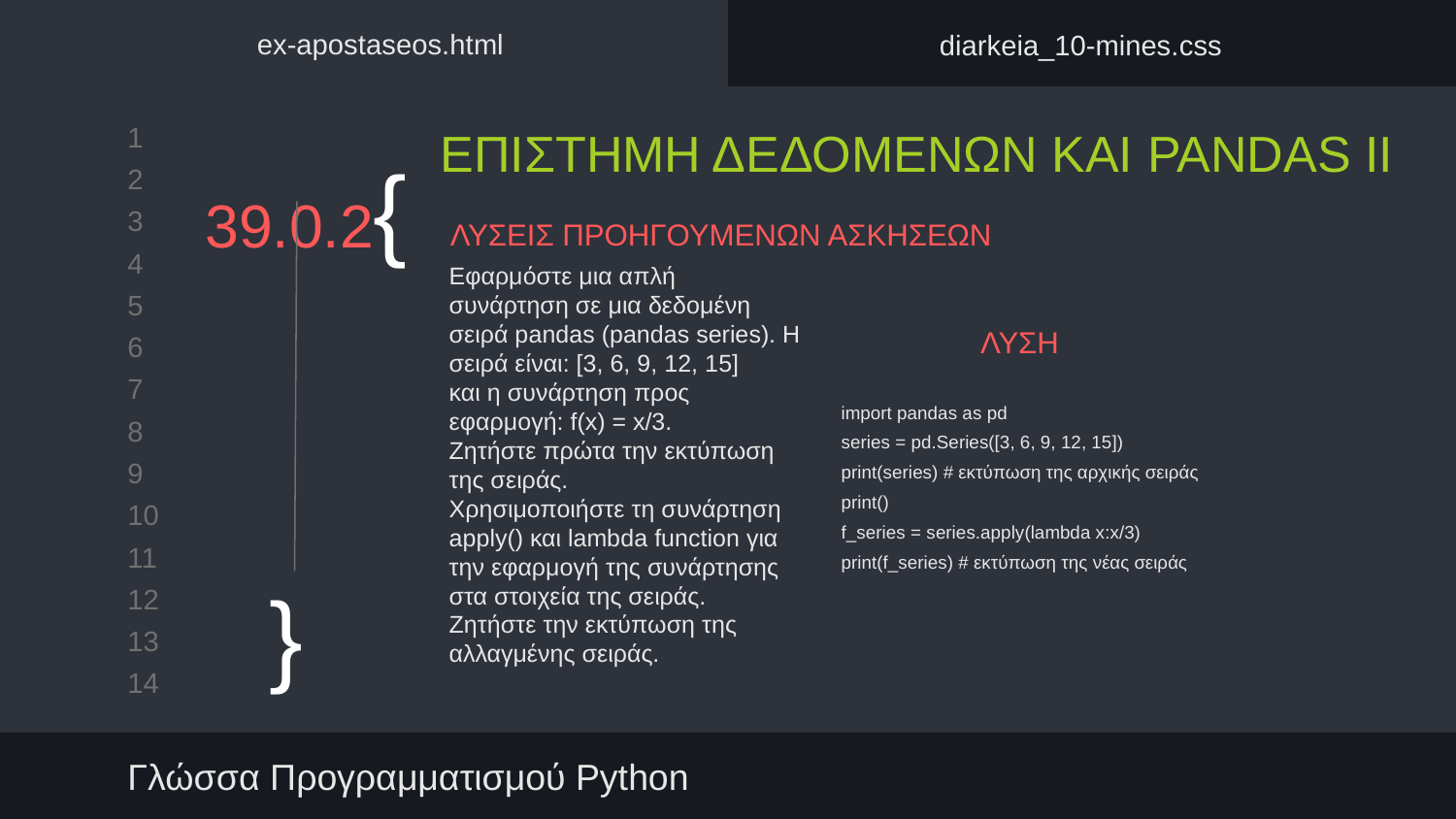

ex-apostaseos.html
diarkeia_10-mines.css
ΕΠΙΣΤΗΜΗ ΔΕΔΟΜΕΝΩΝ ΚΑΙ PANDAS II
# 39.0.2{
ΛΥΣΕΙΣ ΠΡΟΗΓΟΥΜΕΝΩΝ ΑΣΚΗΣΕΩΝ
Εφαρμόστε μια απλή συνάρτηση σε μια δεδομένη σειρά pandas (pandas series). Η σειρά είναι: [3, 6, 9, 12, 15]
και η συνάρτηση προς εφαρμογή: f(x) = x/3.
Ζητήστε πρώτα την εκτύπωση της σειράς.
Χρησιμοποιήστε τη συνάρτηση apply() και lambda function για την εφαρμογή της συνάρτησης στα στοιχεία της σειράς.
Ζητήστε την εκτύπωση της αλλαγμένης σειράς.

ΛΥΣΗ
import pandas as pd
series = pd.Series([3, 6, 9, 12, 15])
print(series) # εκτύπωση της αρχικής σειράς
print()
f_series = series.apply(lambda x:x/3)
print(f_series) # εκτύπωση της νέας σειράς

}
Γλώσσα Προγραμματισμού Python